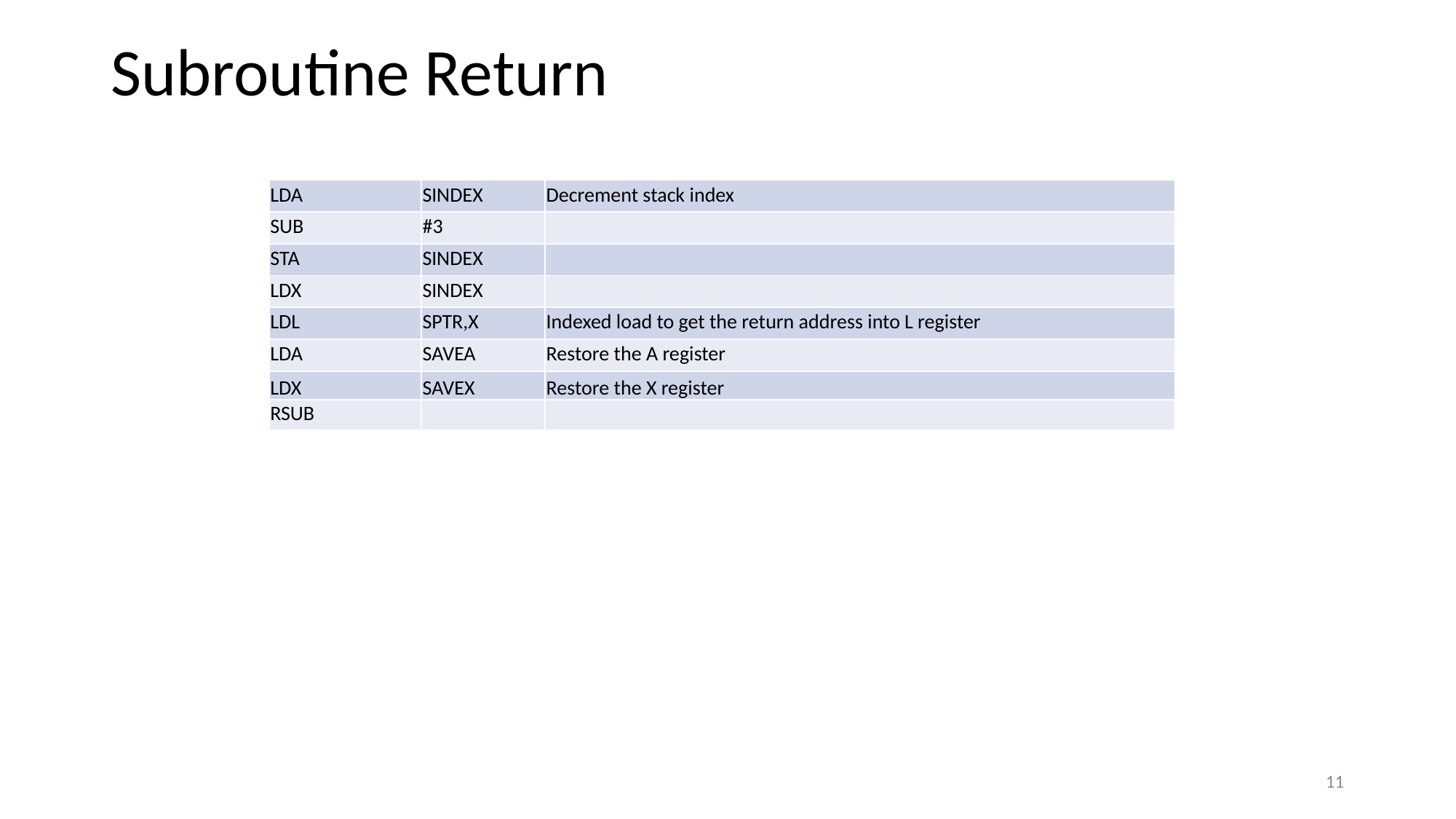

# Subroutine Return
| LDA | SINDEX | Decrement stack index |
| --- | --- | --- |
| SUB | #3 |  |
| STA | SINDEX |  |
| LDX | SINDEX |  |
| LDL | SPTR,X | Indexed load to get the return address into L register |
| LDA | SAVEA | Restore the A register |
| LDX | SAVEX | Restore the X register |
| RSUB |  |  |
11